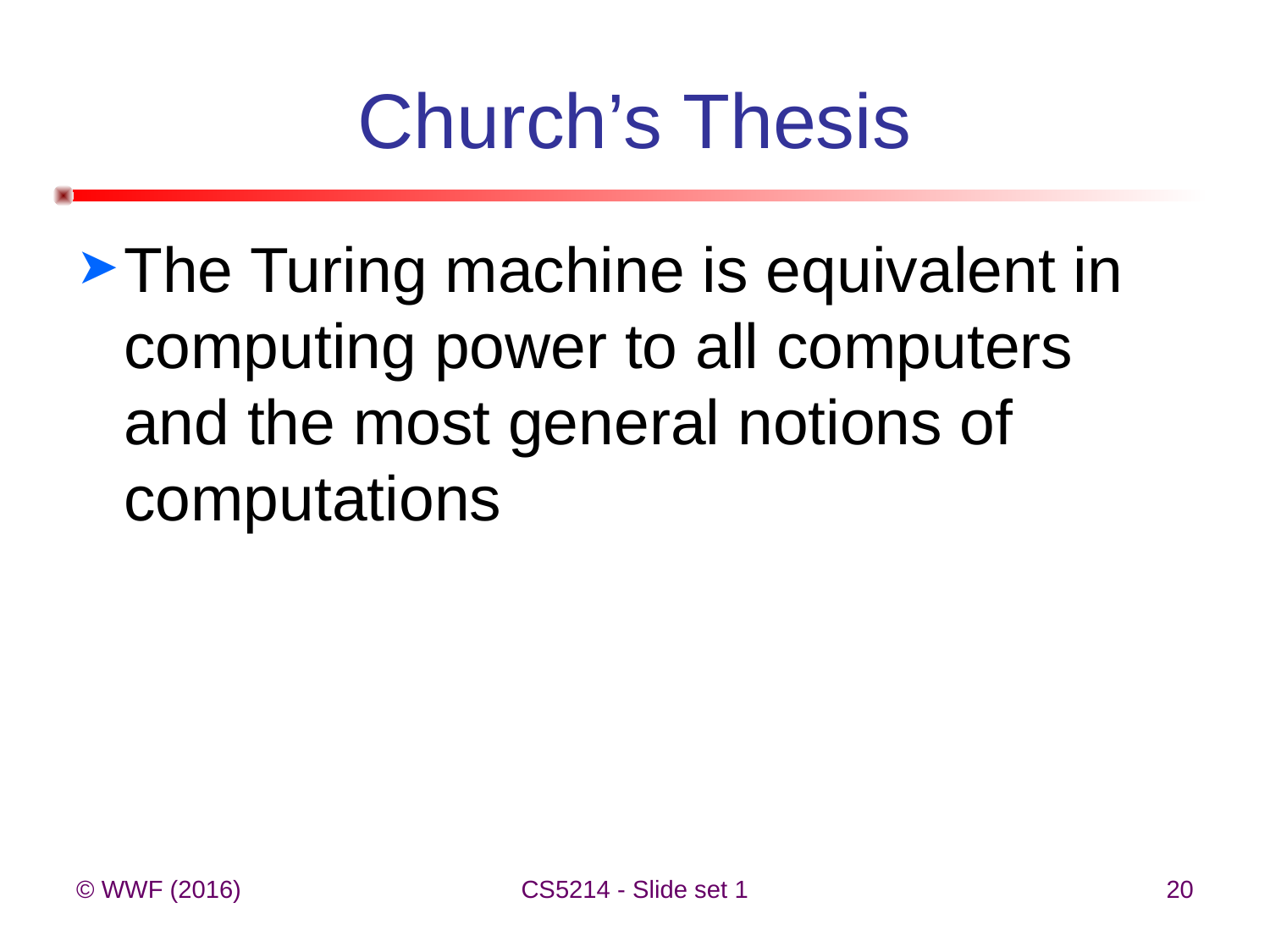

# Church’s Thesis
The Turing machine is equivalent in computing power to all computers and the most general notions of computations
© WWF (2016)
CS5214 - Slide set 1
20